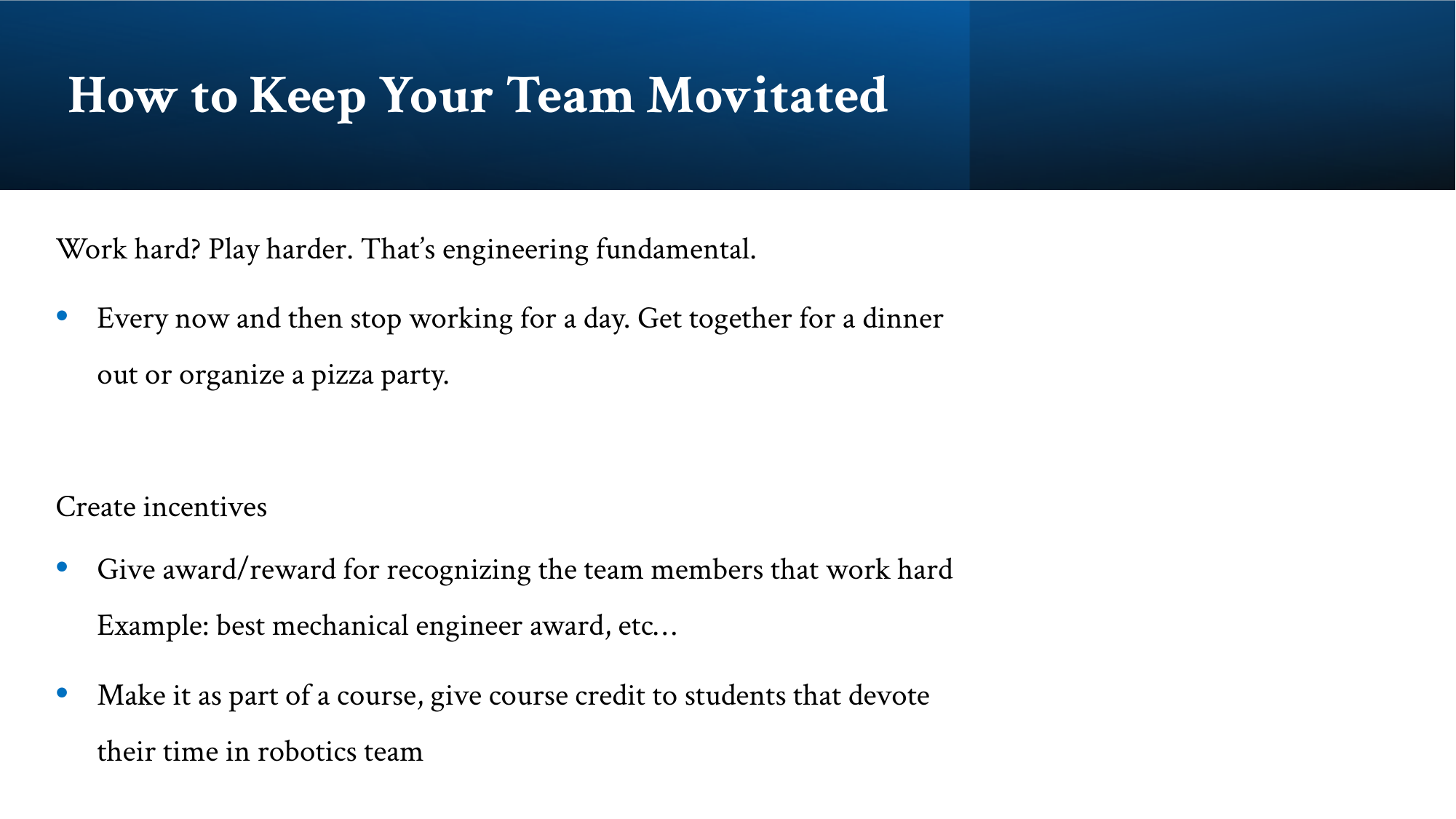

# How to Keep Your Team Movitated
Work hard? Play harder. That’s engineering fundamental.
Every now and then stop working for a day. Get together for a dinner out or organize a pizza party.

Create incentives
Give award/reward for recognizing the team members that work hard
Example: best mechanical engineer award, etc…
Make it as part of a course, give course credit to students that devote their time in robotics team